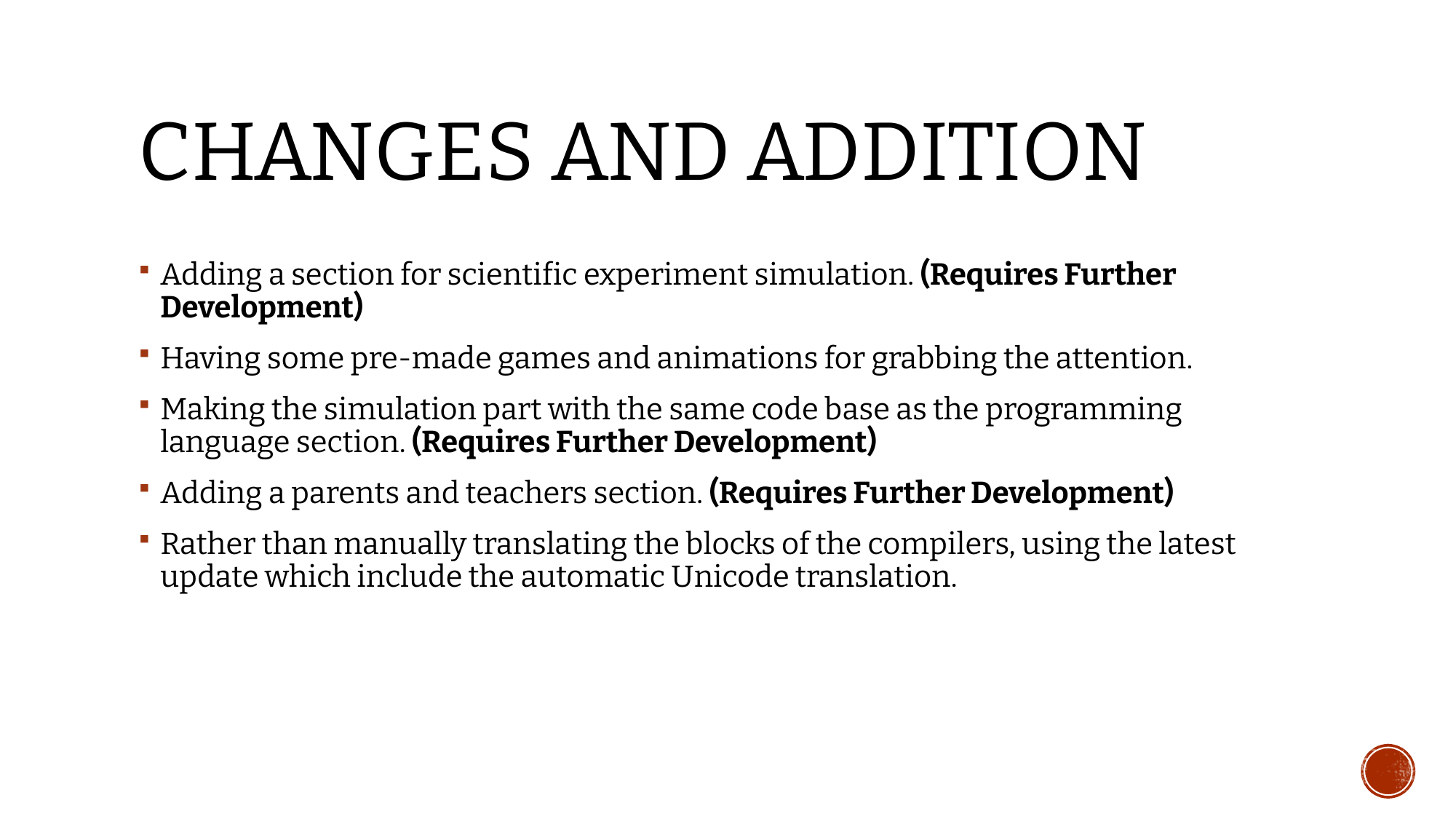

# Changes and addition
Adding a section for scientific experiment simulation. (Requires Further Development)
Having some pre-made games and animations for grabbing the attention.
Making the simulation part with the same code base as the programming language section. (Requires Further Development)
Adding a parents and teachers section. (Requires Further Development)
Rather than manually translating the blocks of the compilers, using the latest update which include the automatic Unicode translation.